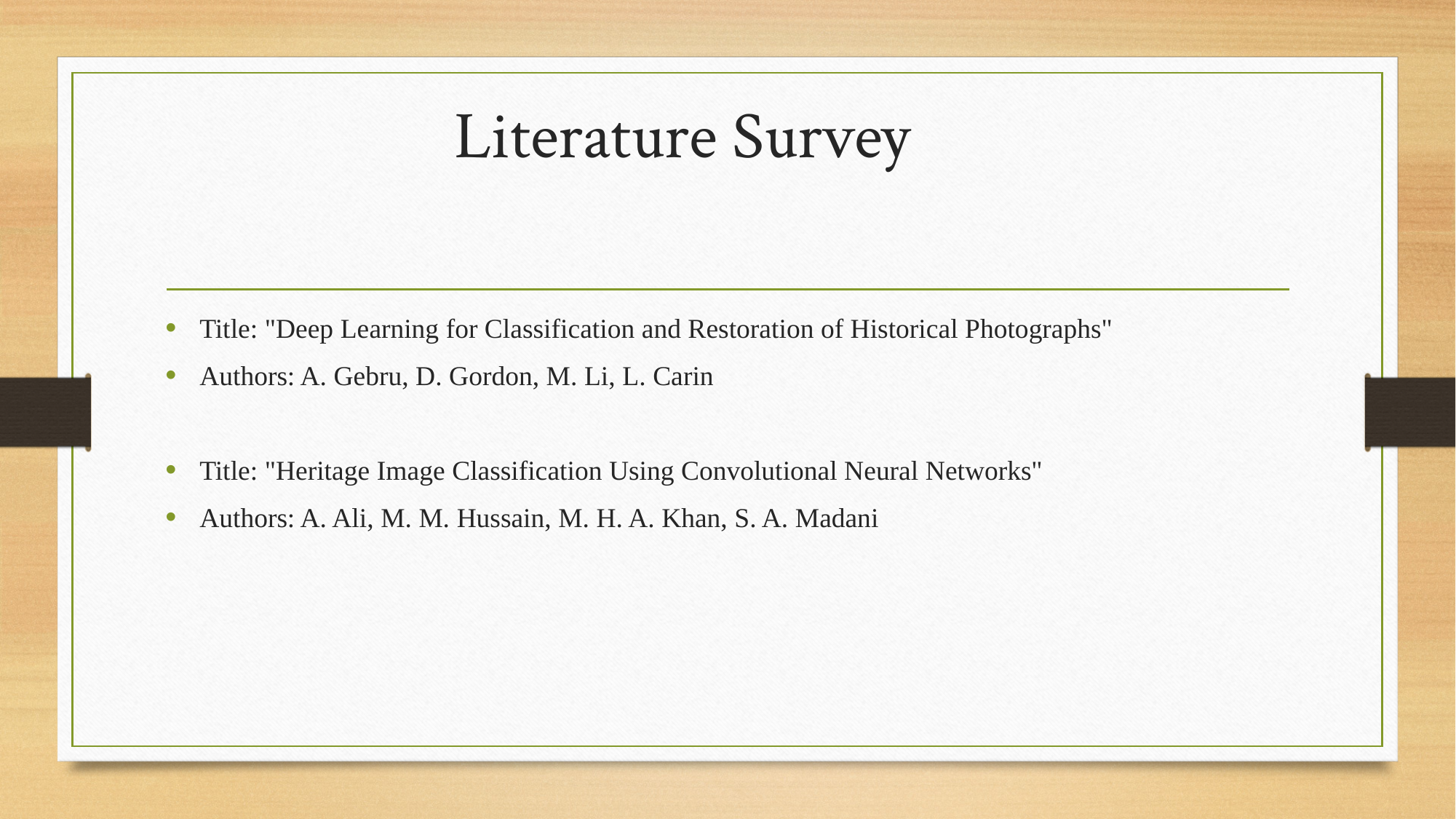

# Literature Survey
Title: "Deep Learning for Classification and Restoration of Historical Photographs"
Authors: A. Gebru, D. Gordon, M. Li, L. Carin

Title: "Heritage Image Classification Using Convolutional Neural Networks"
Authors: A. Ali, M. M. Hussain, M. H. A. Khan, S. A. Madani